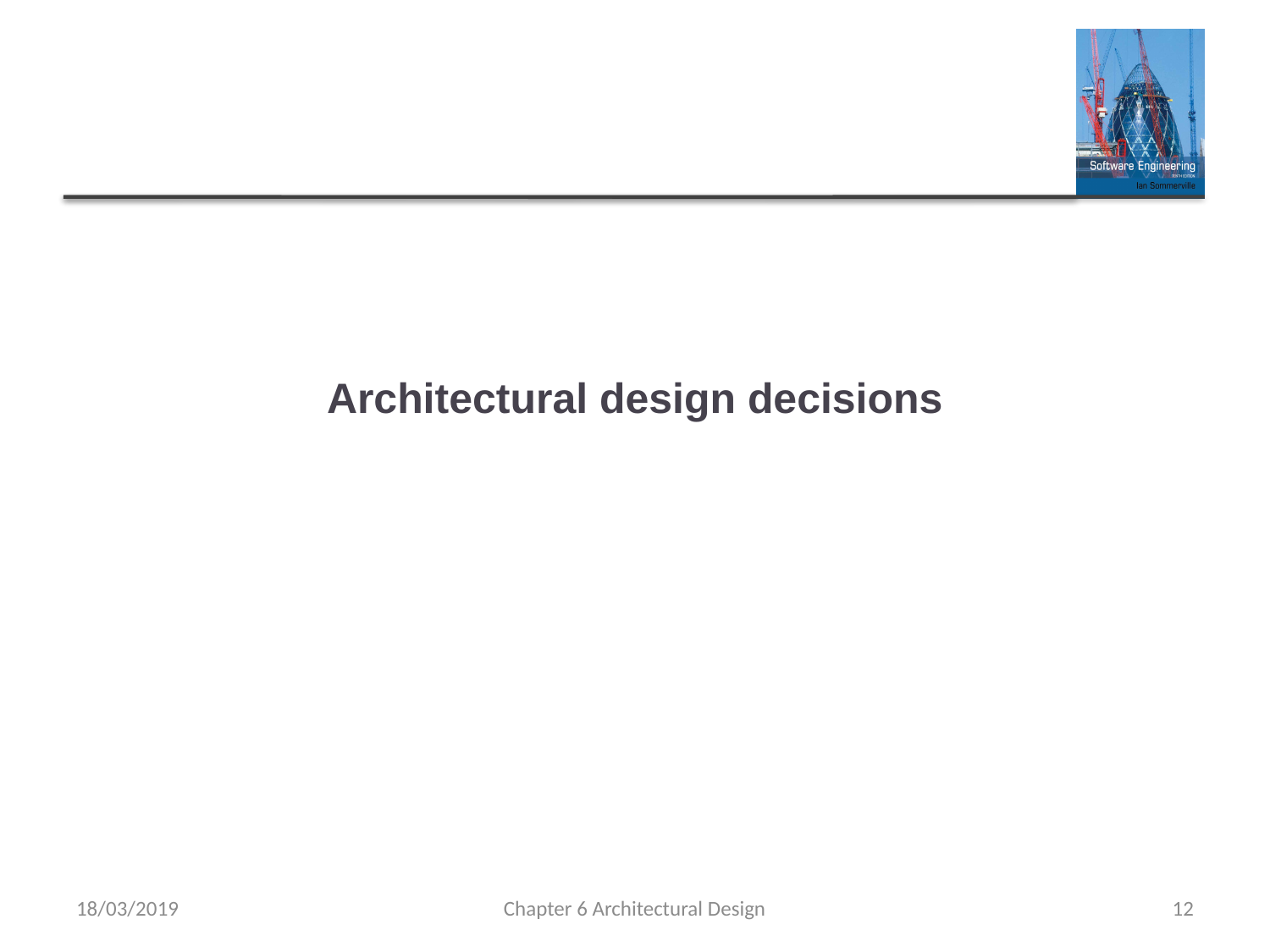

# Architectural design decisions
18/03/2019
Chapter 6 Architectural Design
12